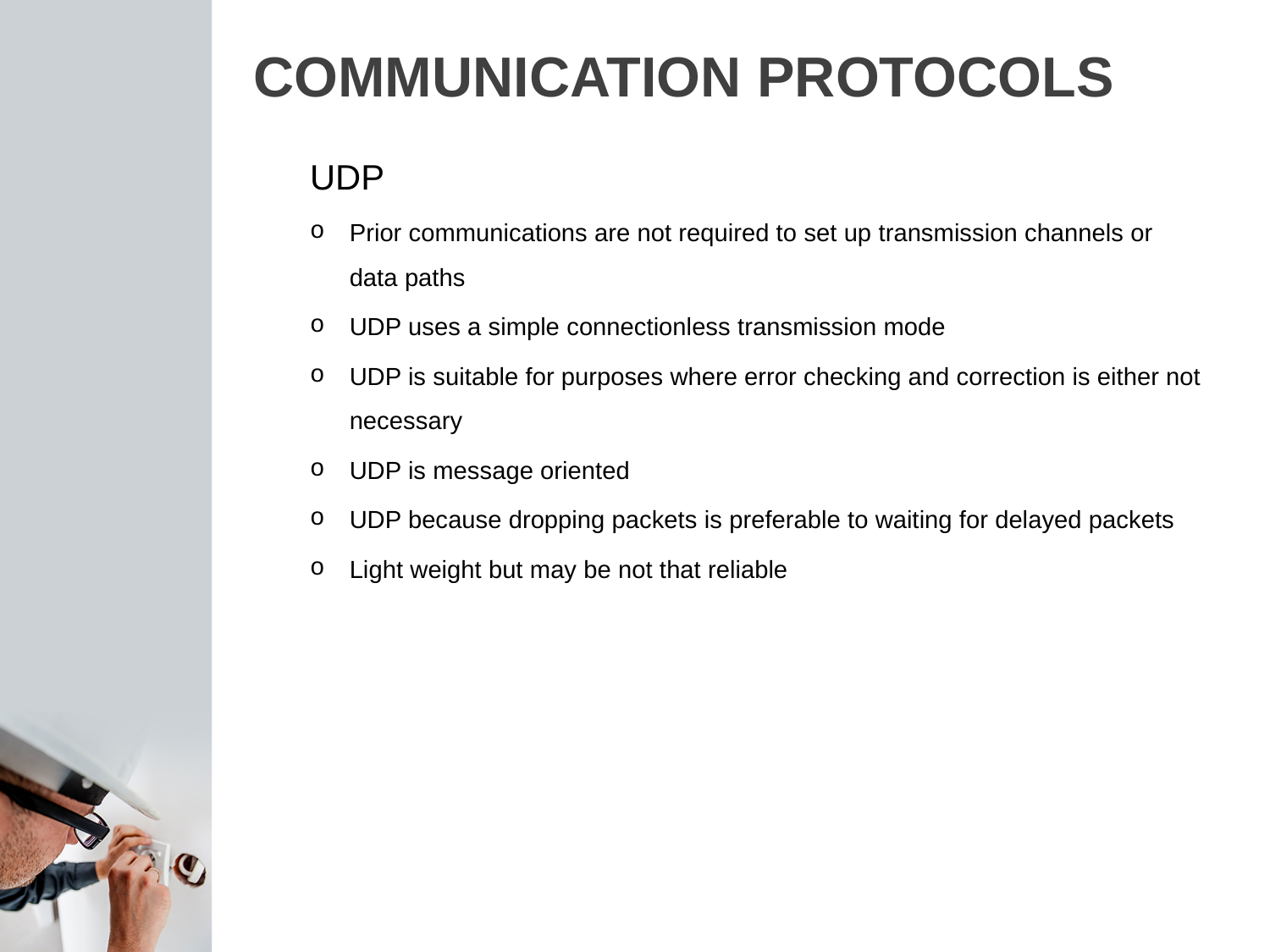

# COMMUNICATION PROTOCOLS
UDP
Prior communications are not required to set up transmission channels or data paths
UDP uses a simple connectionless transmission mode
UDP is suitable for purposes where error checking and correction is either not necessary
UDP is message oriented
UDP because dropping packets is preferable to waiting for delayed packets
Light weight but may be not that reliable